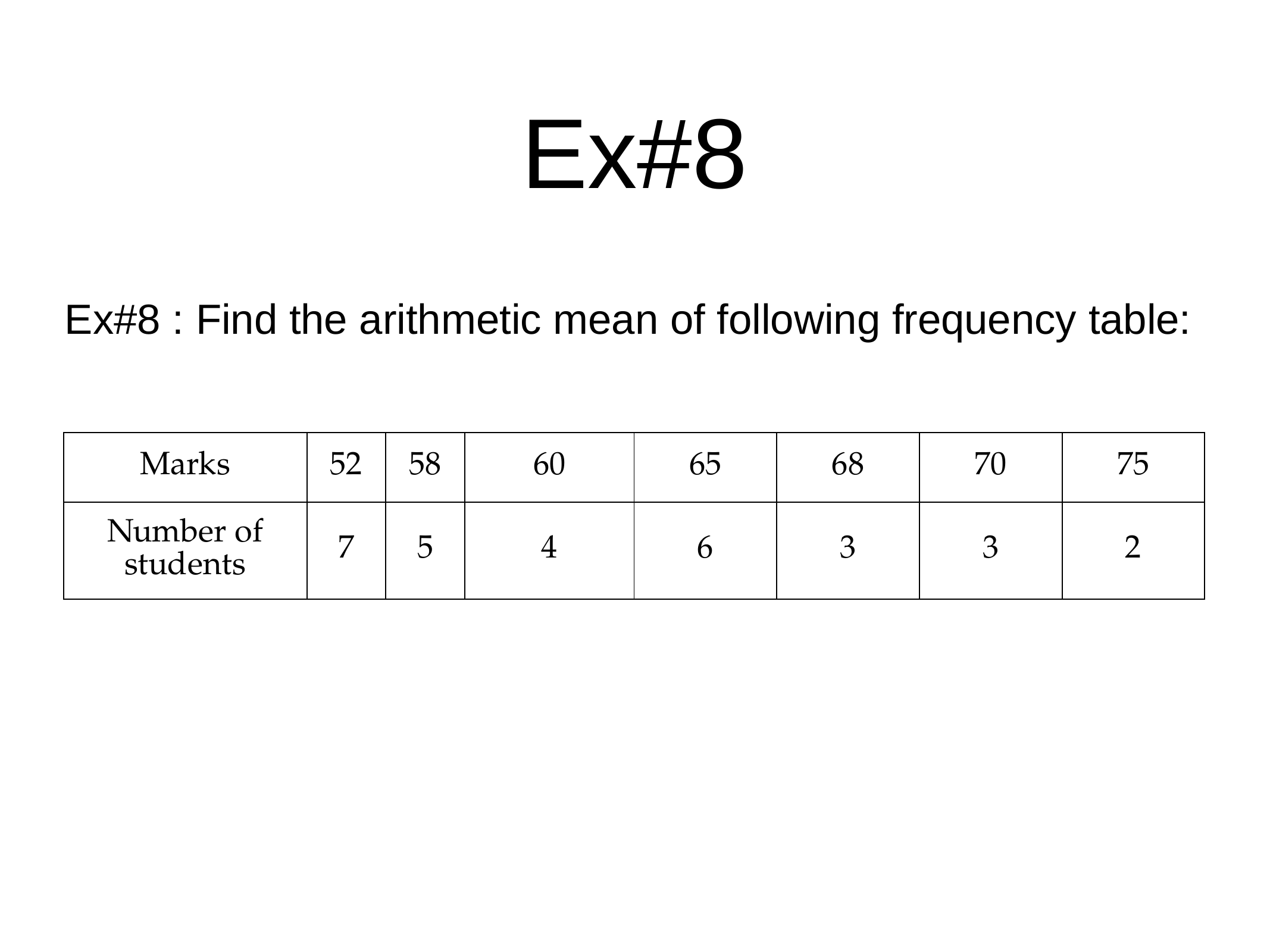

# Ex#8

Ex#8 : Find the arithmetic mean of following frequency table:
| Marks | 52 | 58 | 60 | 65 | 68 | 70 | 75 |
| --- | --- | --- | --- | --- | --- | --- | --- |
| Number of students | 7 | 5 | 4 | 6 | 3 | 3 | 2 |